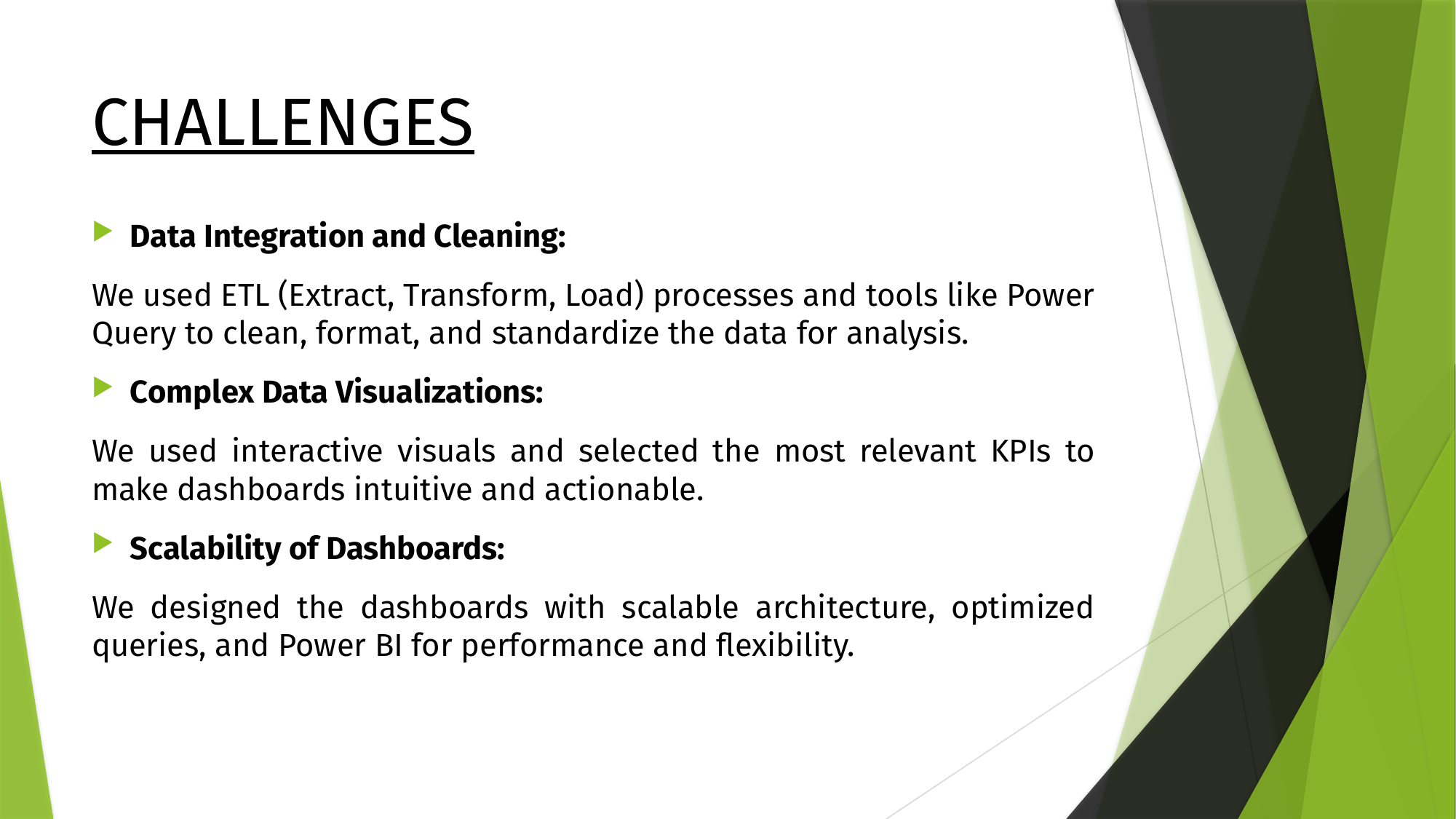

# CHALLENGES
Data Integration and Cleaning:
We used ETL (Extract, Transform, Load) processes and tools like Power Query to clean, format, and standardize the data for analysis.
Complex Data Visualizations:
We used interactive visuals and selected the most relevant KPIs to make dashboards intuitive and actionable.
Scalability of Dashboards:
We designed the dashboards with scalable architecture, optimized queries, and Power BI for performance and flexibility.